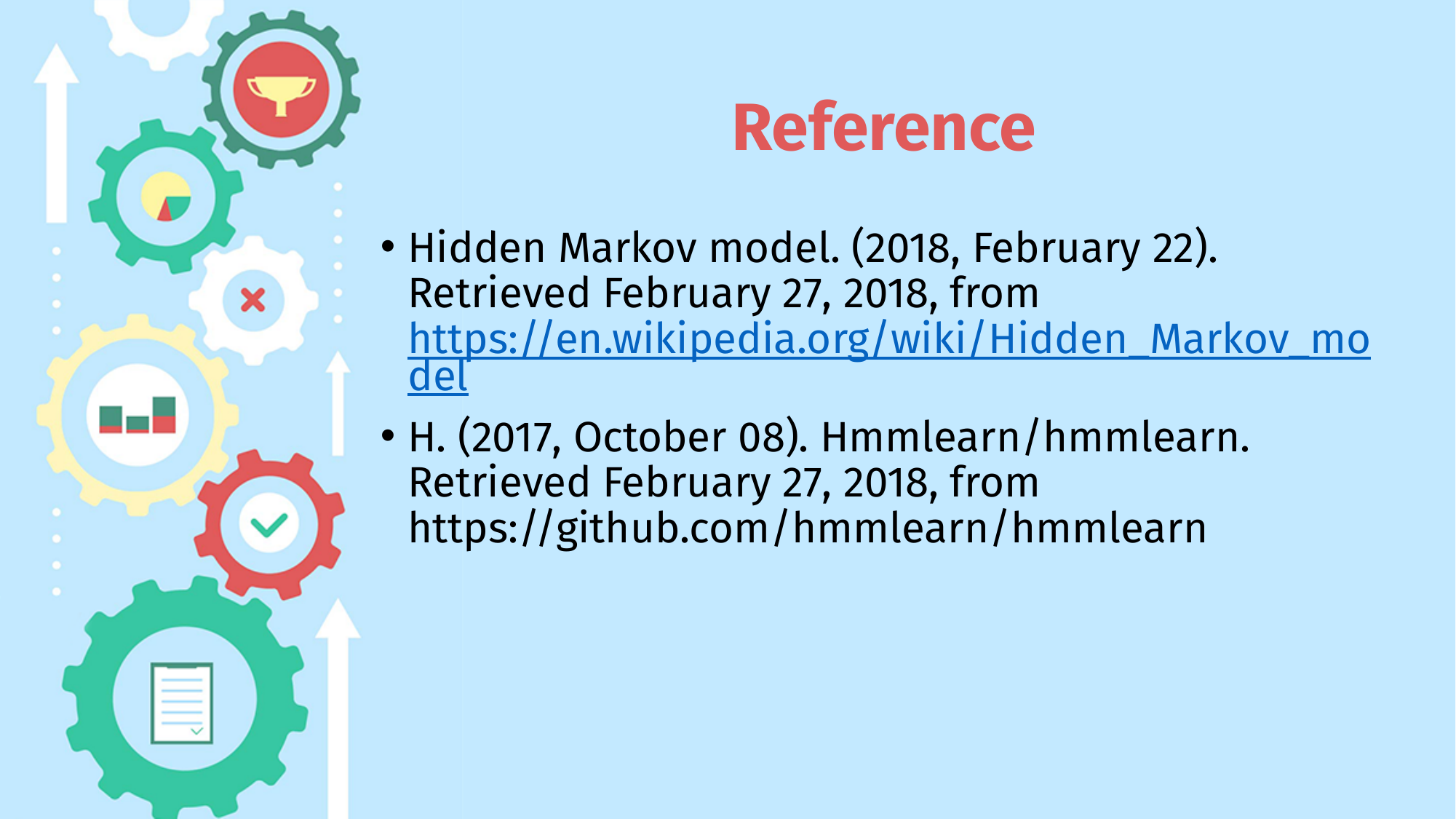

# Reference
Hidden Markov model. (2018, February 22). Retrieved February 27, 2018, from https://en.wikipedia.org/wiki/Hidden_Markov_model
H. (2017, October 08). Hmmlearn/hmmlearn. Retrieved February 27, 2018, from https://github.com/hmmlearn/hmmlearn